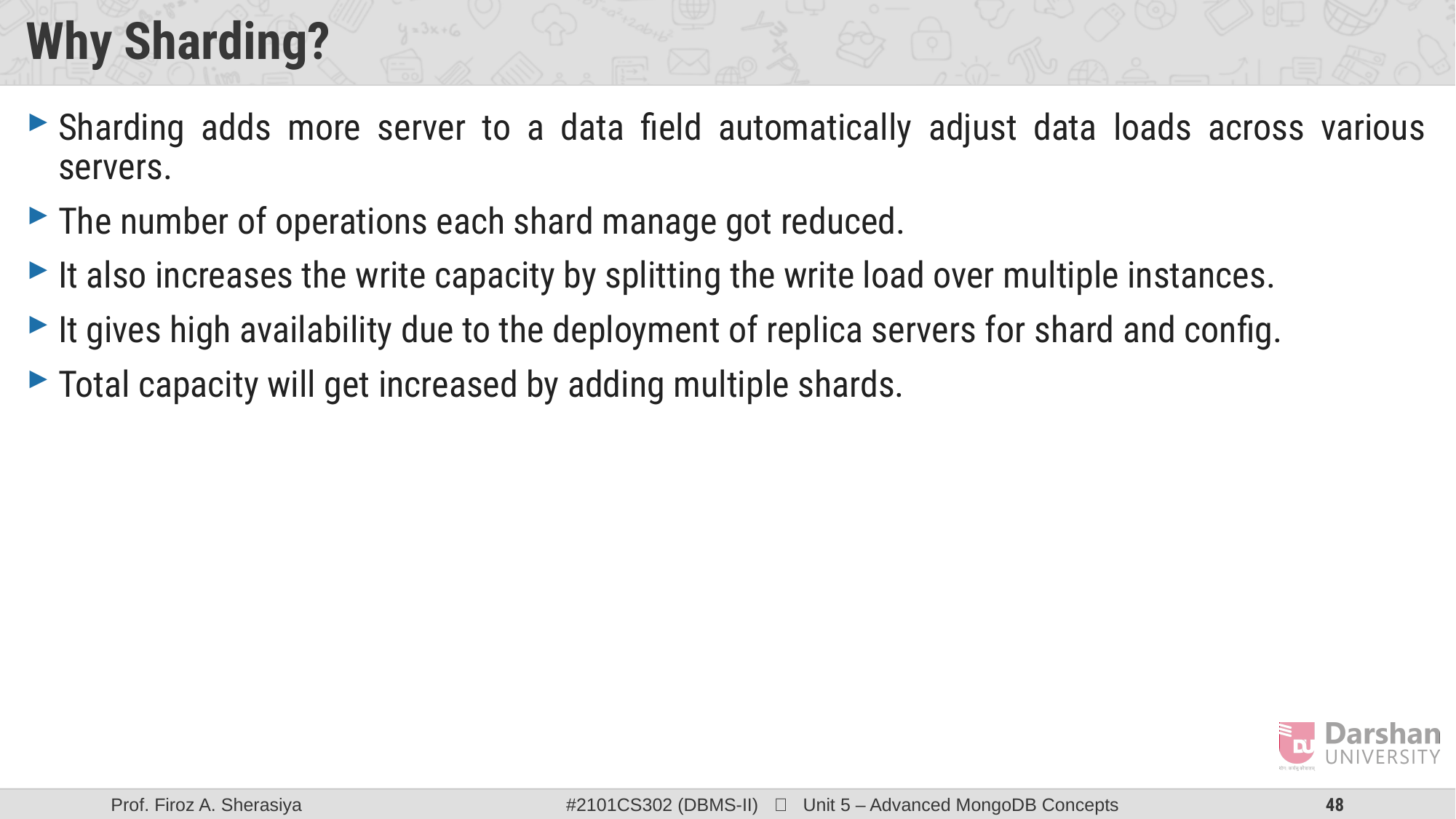

# Why Sharding?
Sharding adds more server to a data field automatically adjust data loads across various servers.
The number of operations each shard manage got reduced.
It also increases the write capacity by splitting the write load over multiple instances.
It gives high availability due to the deployment of replica servers for shard and config.
Total capacity will get increased by adding multiple shards.